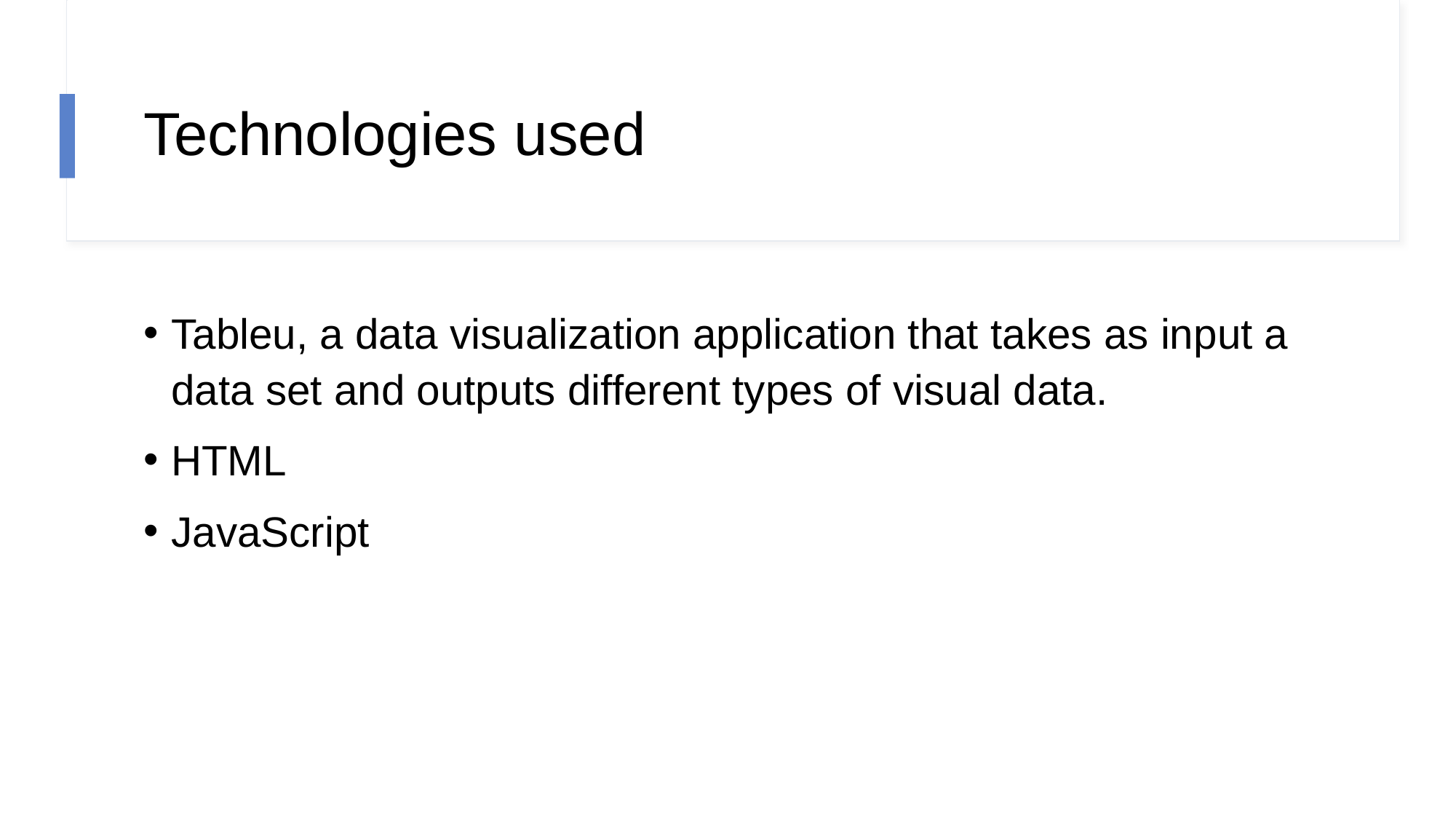

# Technologies used
Tableu, a data visualization application that takes as input a data set and outputs different types of visual data.
HTML
JavaScript